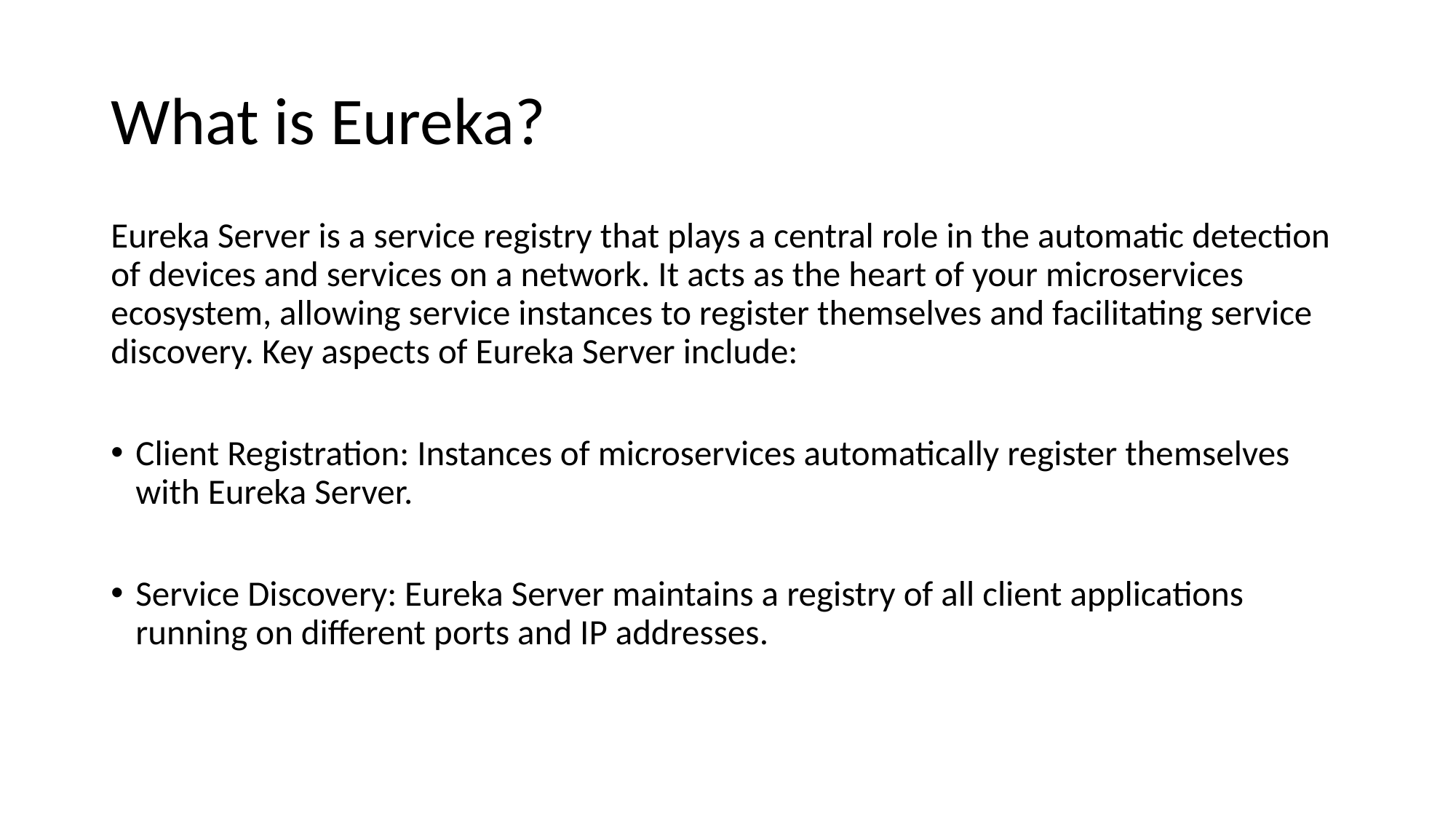

# What is Eureka?

Eureka Server is a service registry that plays a central role in the automatic detection of devices and services on a network. It acts as the heart of your microservices ecosystem, allowing service instances to register themselves and facilitating service discovery. Key aspects of Eureka Server include:

Client Registration: Instances of microservices automatically register themselves with Eureka Server.

Service Discovery: Eureka Server maintains a registry of all client applications running on different ports and IP addresses.